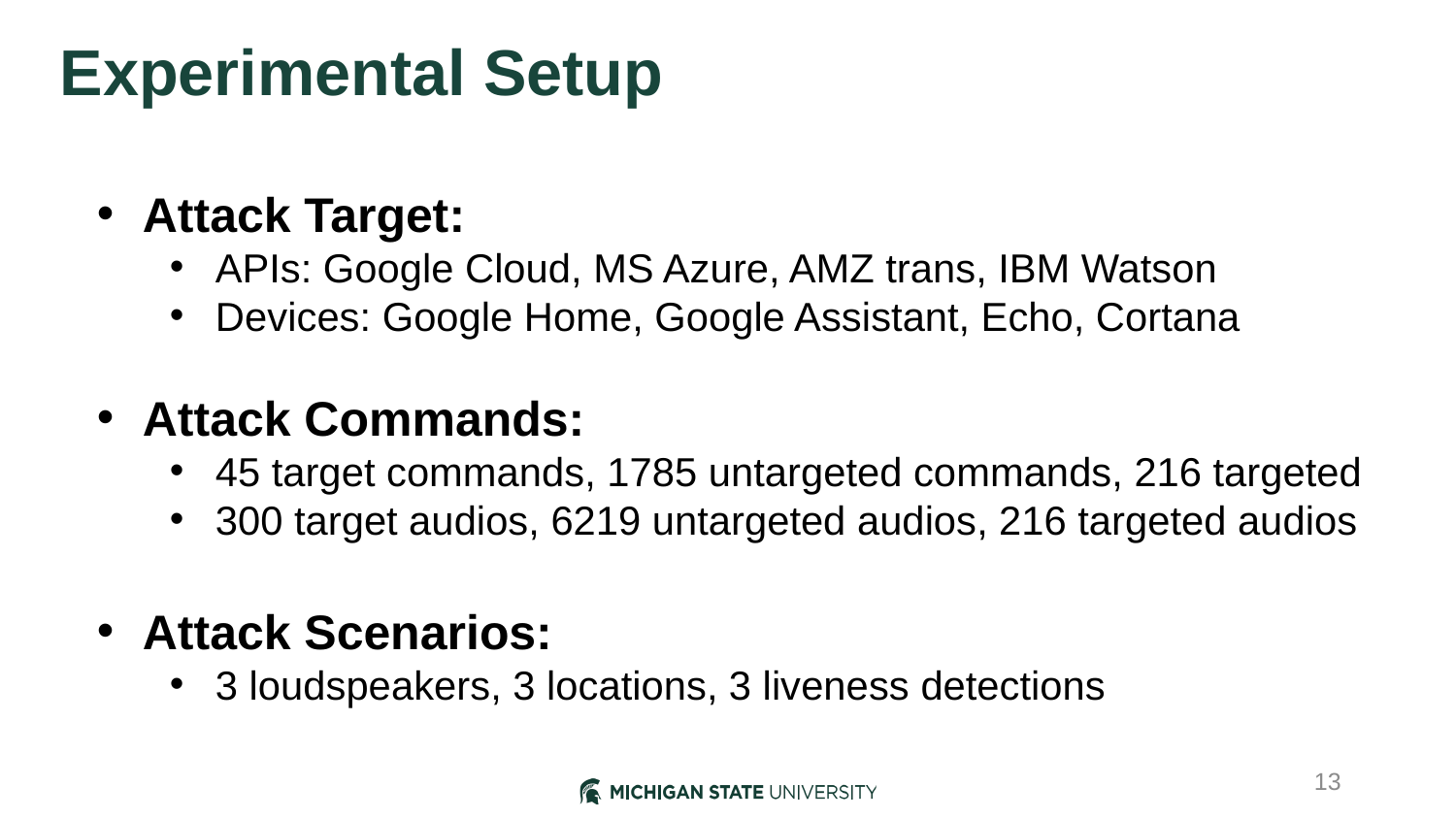

# Experimental Setup
Attack Target:
APIs: Google Cloud, MS Azure, AMZ trans, IBM Watson
Devices: Google Home, Google Assistant, Echo, Cortana

Attack Commands:
45 target commands, 1785 untargeted commands, 216 targeted
300 target audios, 6219 untargeted audios, 216 targeted audios

Attack Scenarios:
3 loudspeakers, 3 locations, 3 liveness detections
13